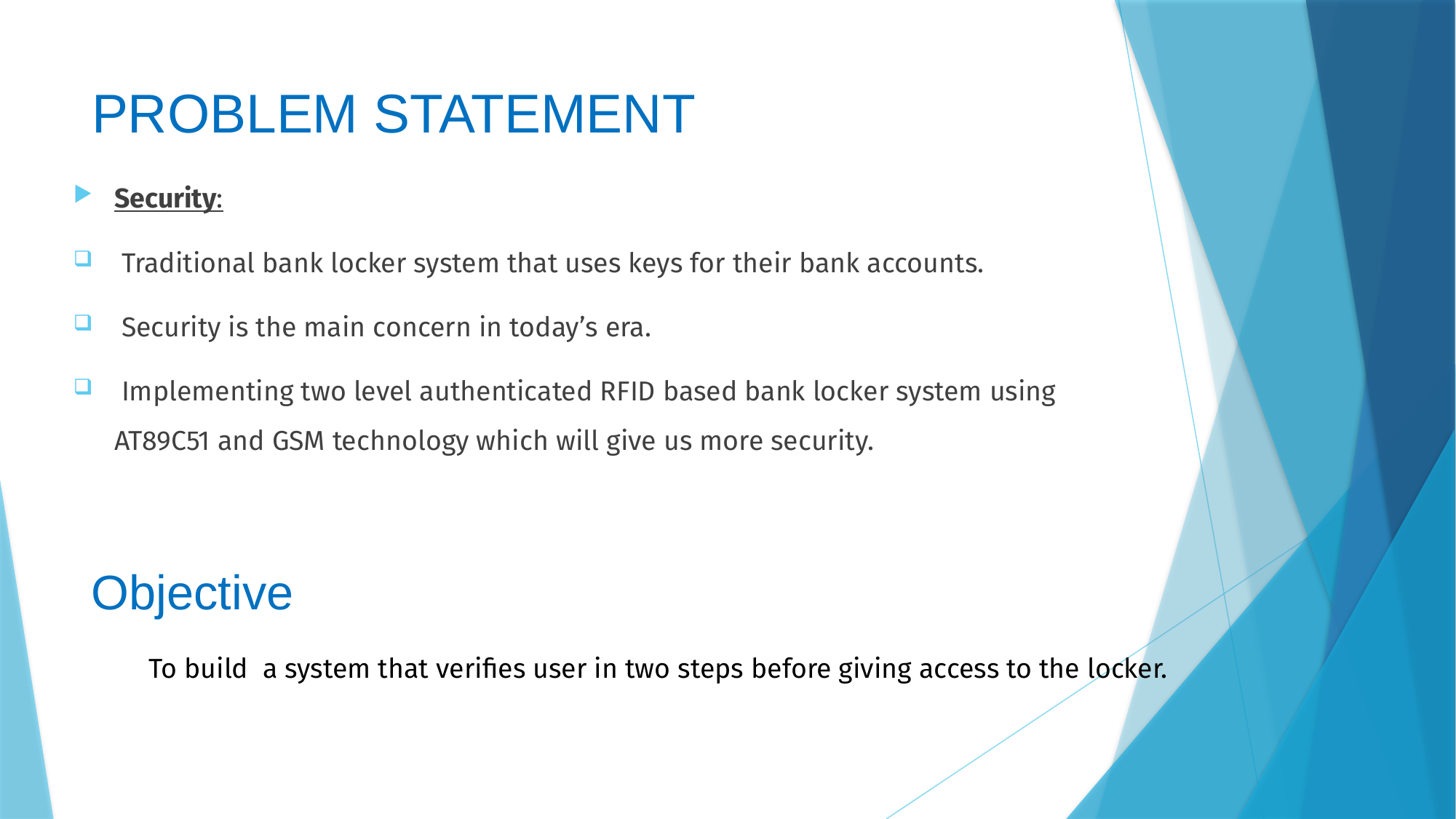

# PROBLEM STATEMENT

Security:
 Traditional bank locker system that uses keys for their bank accounts.
 Security is the main concern in today’s era.
 Implementing two level authenticated RFID based bank locker system using AT89C51 and GSM technology which will give us more security.
Objective
To build  a system that verifies user in two steps before giving access to the locker.